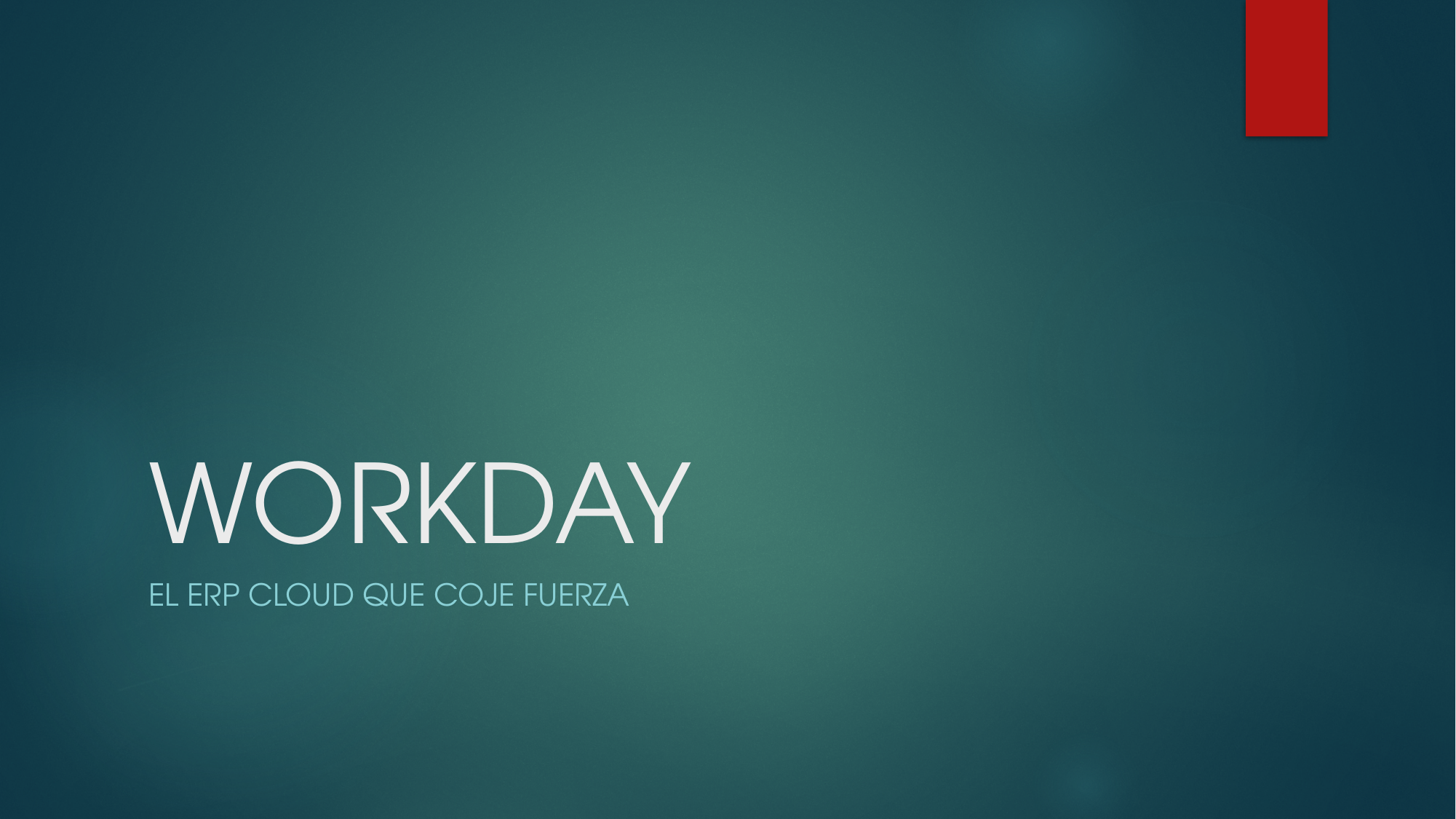

# WORKDAY
El erp cloud que coje fuerza